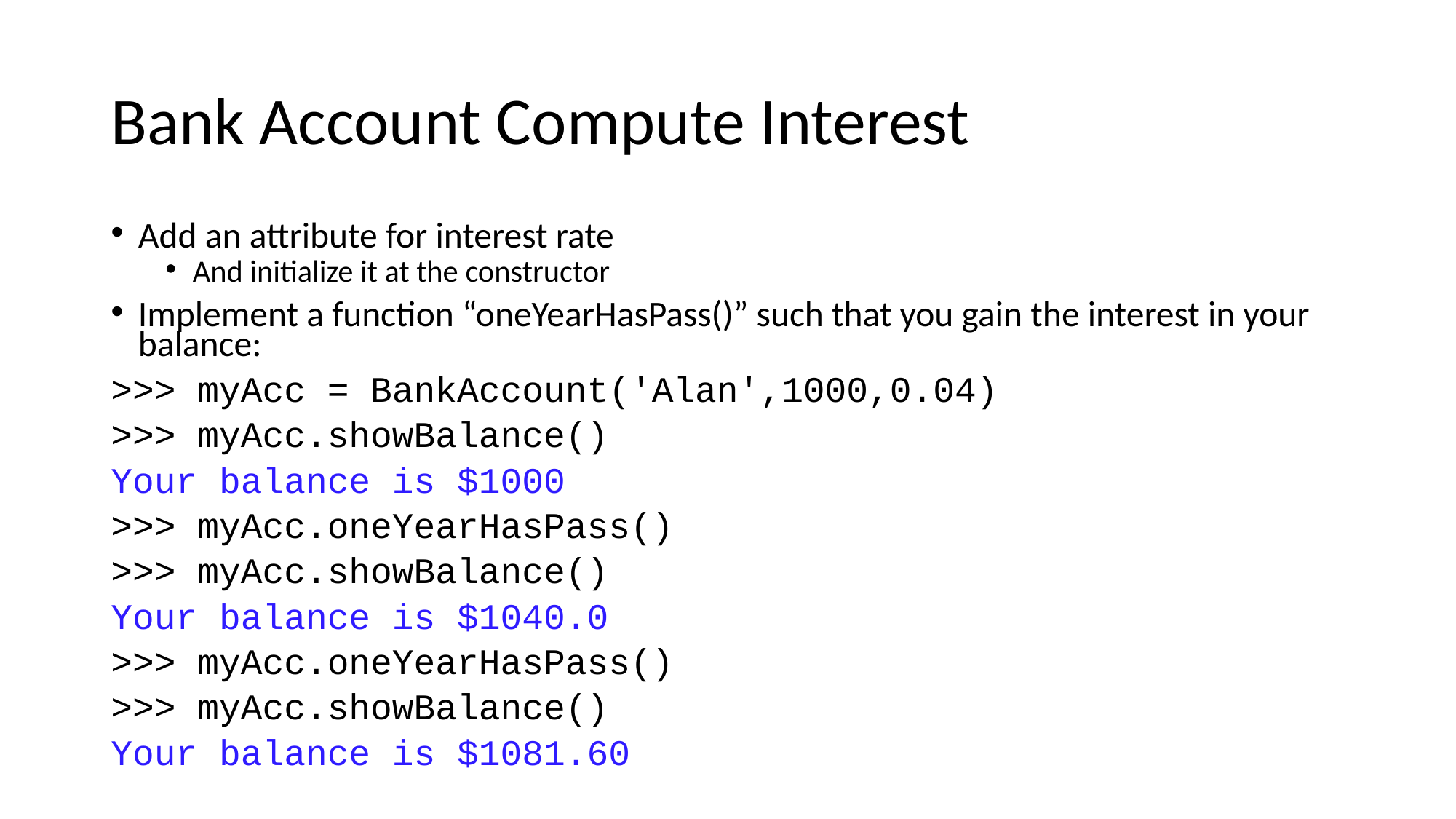

# Bank Account Compute Interest
Add an attribute for interest rate
And initialize it at the constructor
Implement a function “oneYearHasPass()” such that you gain the interest in your balance:
>>> myAcc = BankAccount('Alan',1000,0.04)
>>> myAcc.showBalance()
Your balance is $1000
>>> myAcc.oneYearHasPass()
>>> myAcc.showBalance()
Your balance is $1040.0
>>> myAcc.oneYearHasPass()
>>> myAcc.showBalance()
Your balance is $1081.60